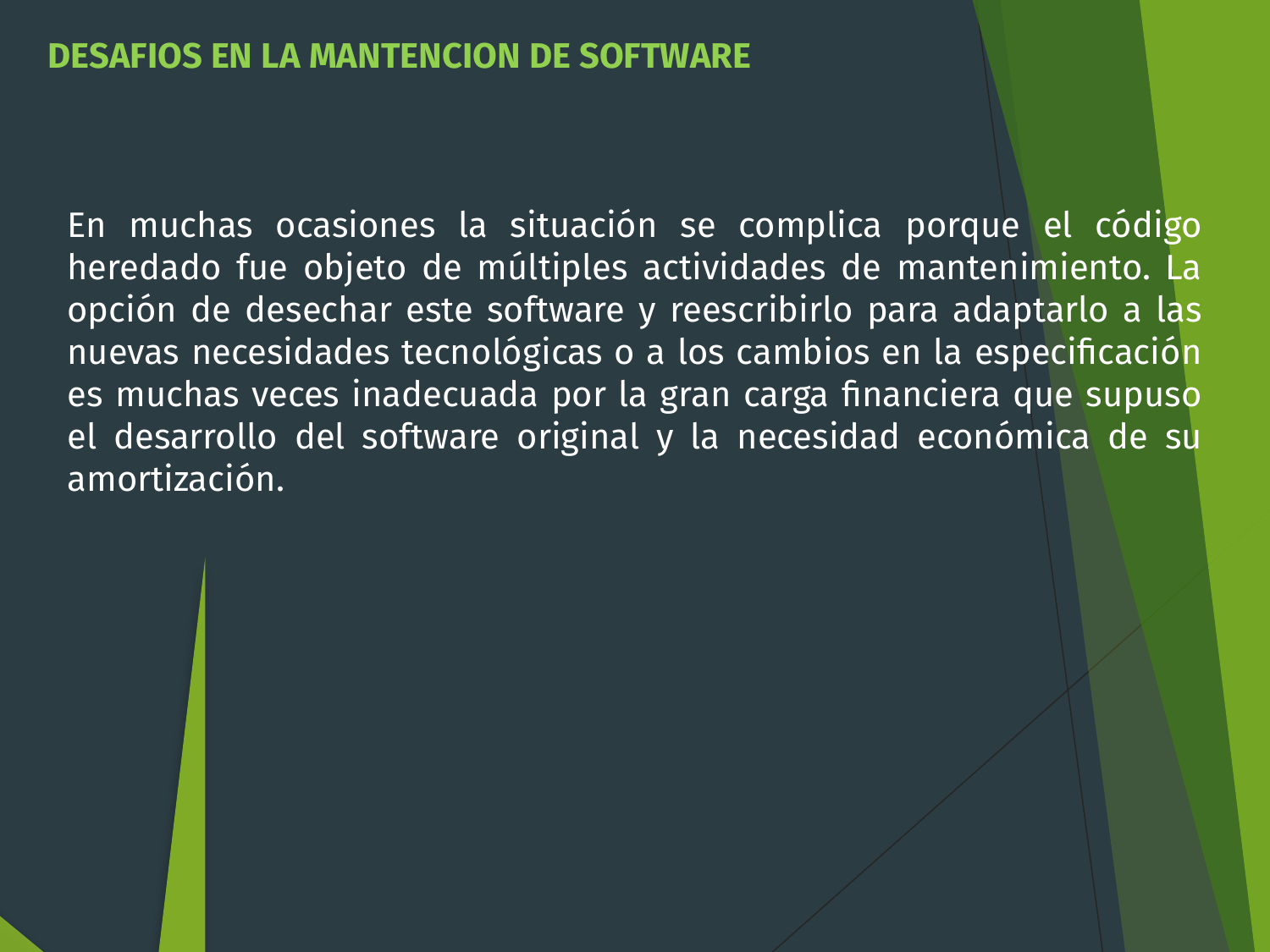

DESAFIOS EN LA MANTENCION DE SOFTWARE
En muchas ocasiones la situación se complica porque el código heredado fue objeto de múltiples actividades de mantenimiento. La opción de desechar este software y reescribirlo para adaptarlo a las nuevas necesidades tecnológicas o a los cambios en la especificación es muchas veces inadecuada por la gran carga financiera que supuso el desarrollo del software original y la necesidad económica de su amortización.